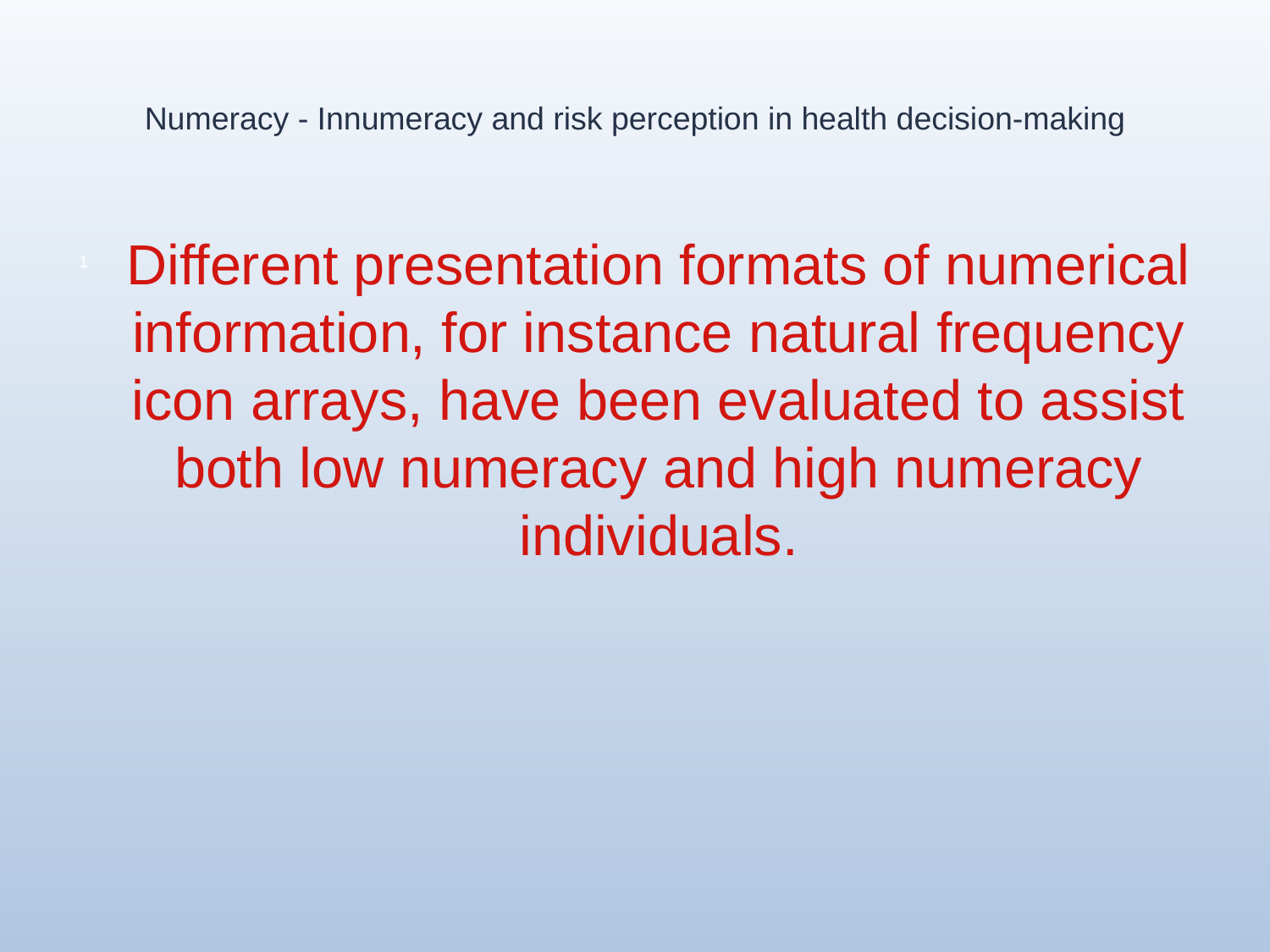

# Numeracy - Innumeracy and risk perception in health decision-making
Different presentation formats of numerical information, for instance natural frequency icon arrays, have been evaluated to assist both low numeracy and high numeracy individuals.